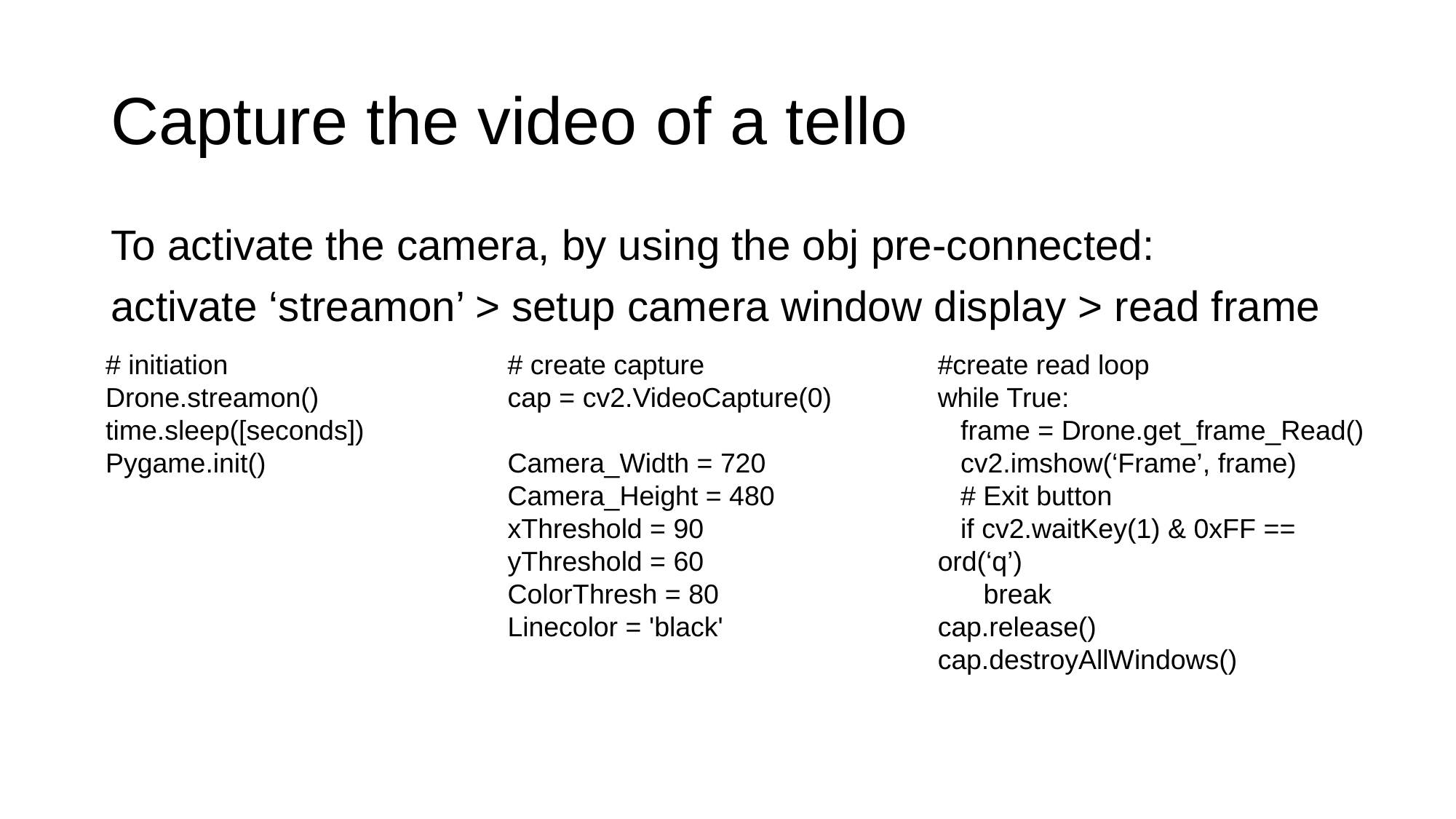

# Capture the video of a tello
To activate the camera, by using the obj pre-connected:
activate ‘streamon’ > setup camera window display > read frame
#create read loop
while True:
   frame = Drone.get_frame_Read()
   cv2.imshow(‘Frame’, frame)
   # Exit button
   if cv2.waitKey(1) & 0xFF == ord(‘q’)
      break
cap.release()
cap.destroyAllWindows()
# initiation
Drone.streamon()
time.sleep([seconds])
Pygame.init()

# create capture
cap = cv2.VideoCapture(0)

Camera_Width = 720
Camera_Height = 480
xThreshold = 90
yThreshold = 60
ColorThresh = 80
Linecolor = 'black'